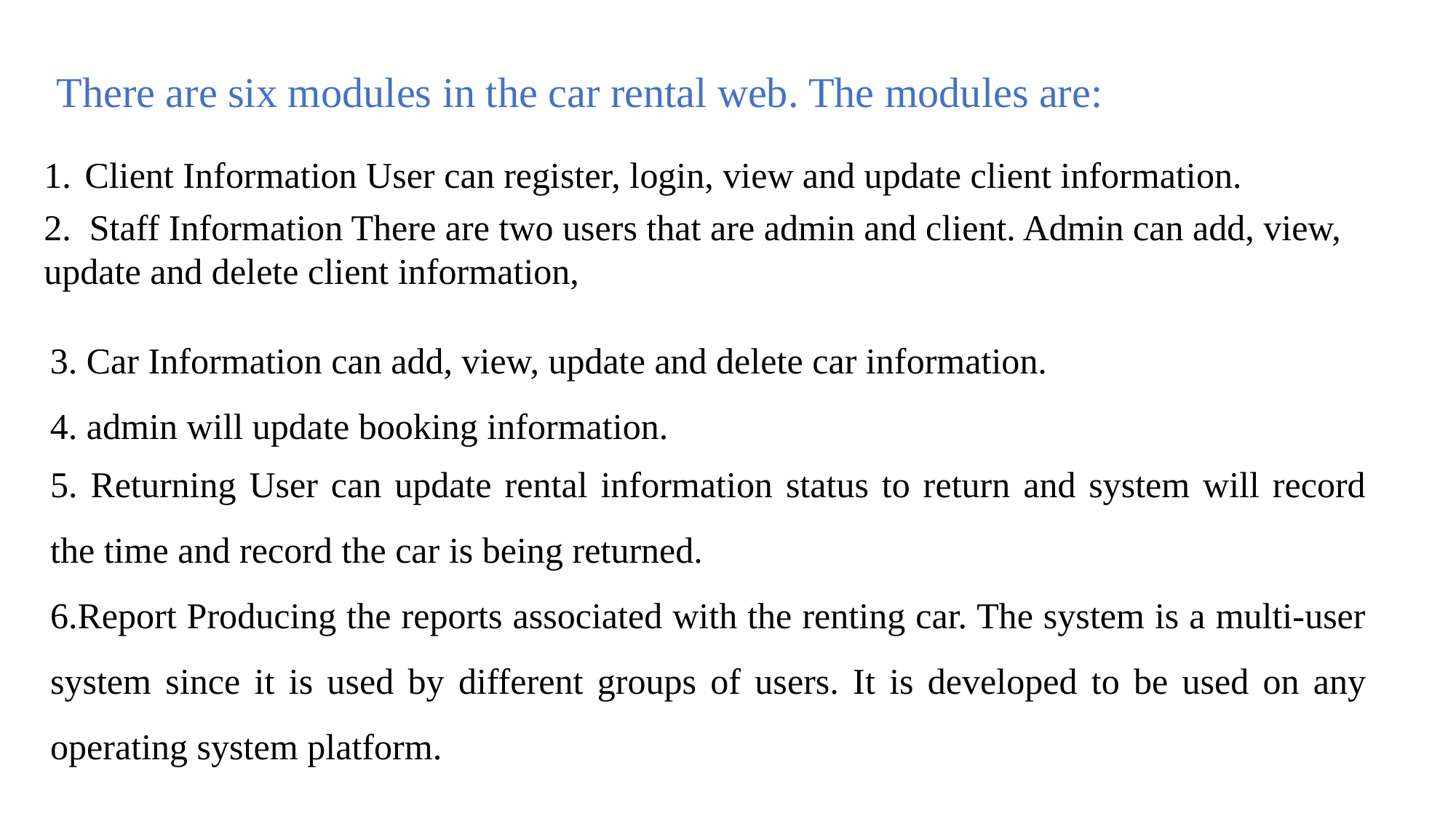

There are six modules in the car rental web. The modules are:
Client Information User can register, login, view and update client information.
2.  Staff Information There are two users that are admin and client. Admin can add, view, update and delete client information,
3. Car Information can add, view, update and delete car information.
4. admin will update booking information.
5. Returning User can update rental information status to return and system will record the time and record the car is being returned.
6.Report Producing the reports associated with the renting car. The system is a multi-user system since it is used by different groups of users. It is developed to be used on any operating system platform.